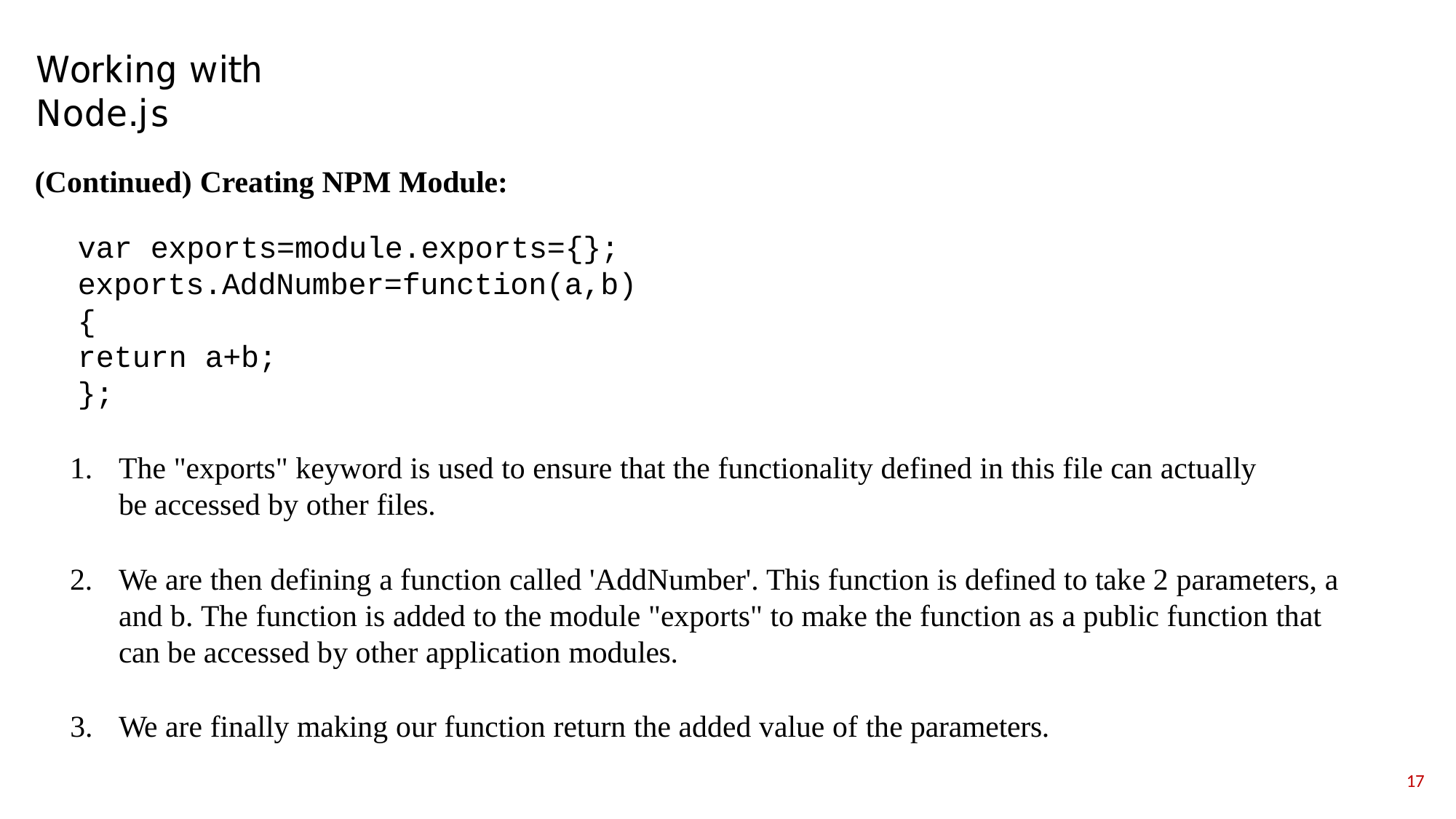

# Working with Node.js
(Continued) Creating NPM Module:
var exports=module.exports={}; exports.AddNumber=function(a,b)
{
return a+b;
};

The "exports" keyword is used to ensure that the functionality defined in this file can actually be accessed by other files.

We are then defining a function called 'AddNumber'. This function is defined to take 2 parameters, a and b. The function is added to the module "exports" to make the function as a public function that can be accessed by other application modules.

We are finally making our function return the added value of the parameters.
17